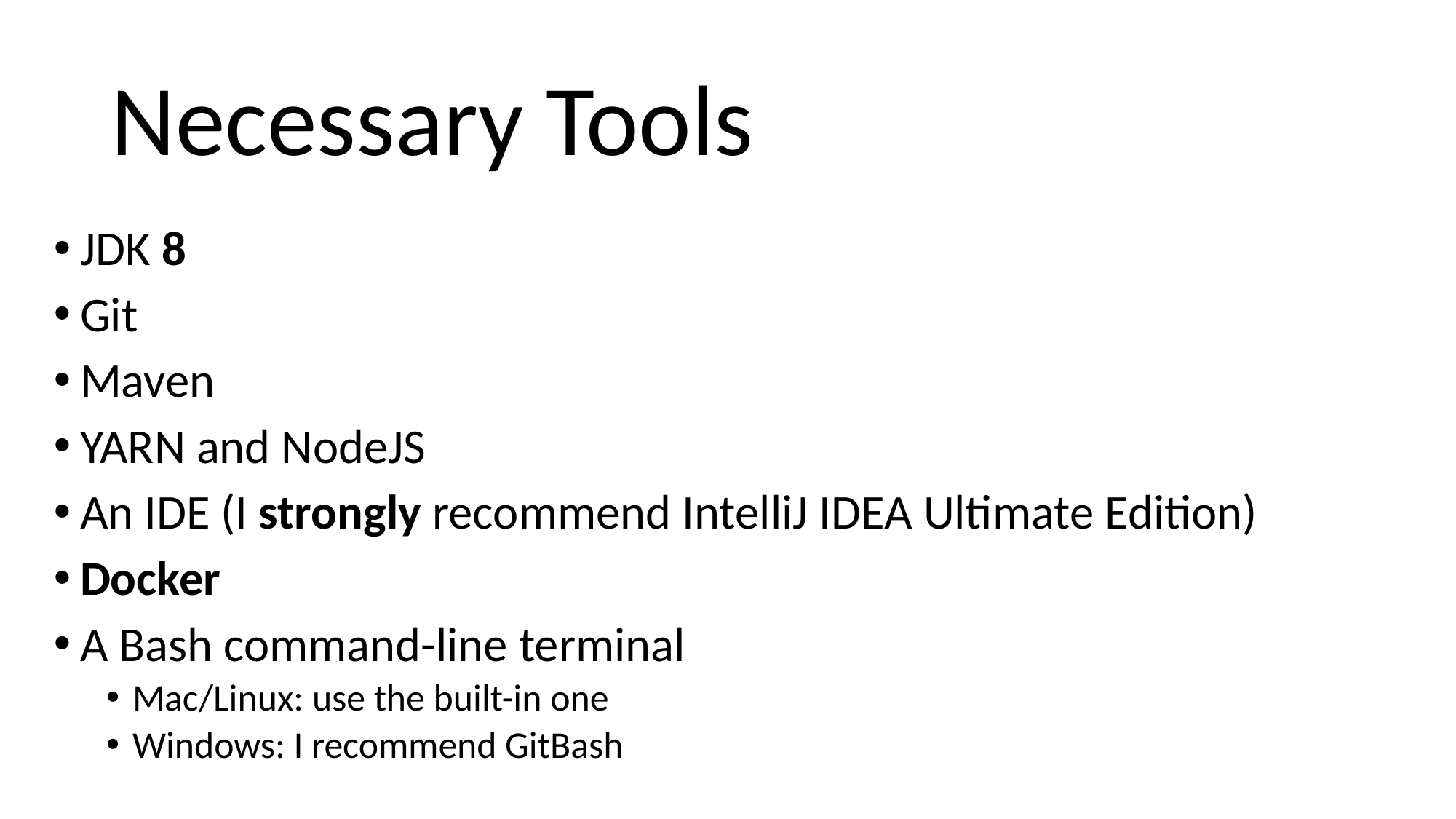

# Necessary Tools
JDK 8
Git
Maven
YARN and NodeJS
An IDE (I strongly recommend IntelliJ IDEA Ultimate Edition)
Docker
A Bash command-line terminal
Mac/Linux: use the built-in one
Windows: I recommend GitBash